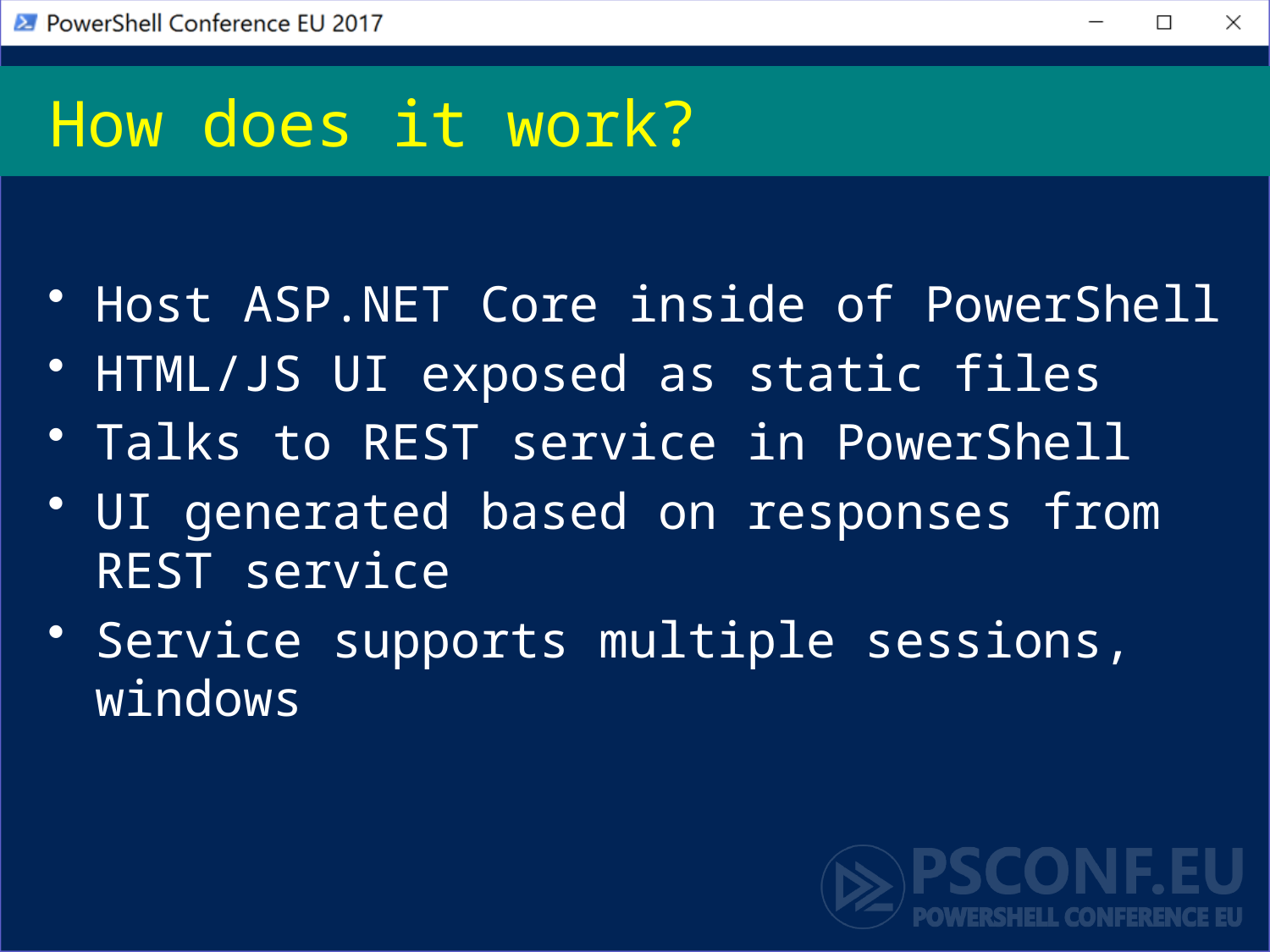

# How does it work?
Host ASP.NET Core inside of PowerShell
HTML/JS UI exposed as static files
Talks to REST service in PowerShell
UI generated based on responses from REST service
Service supports multiple sessions, windows